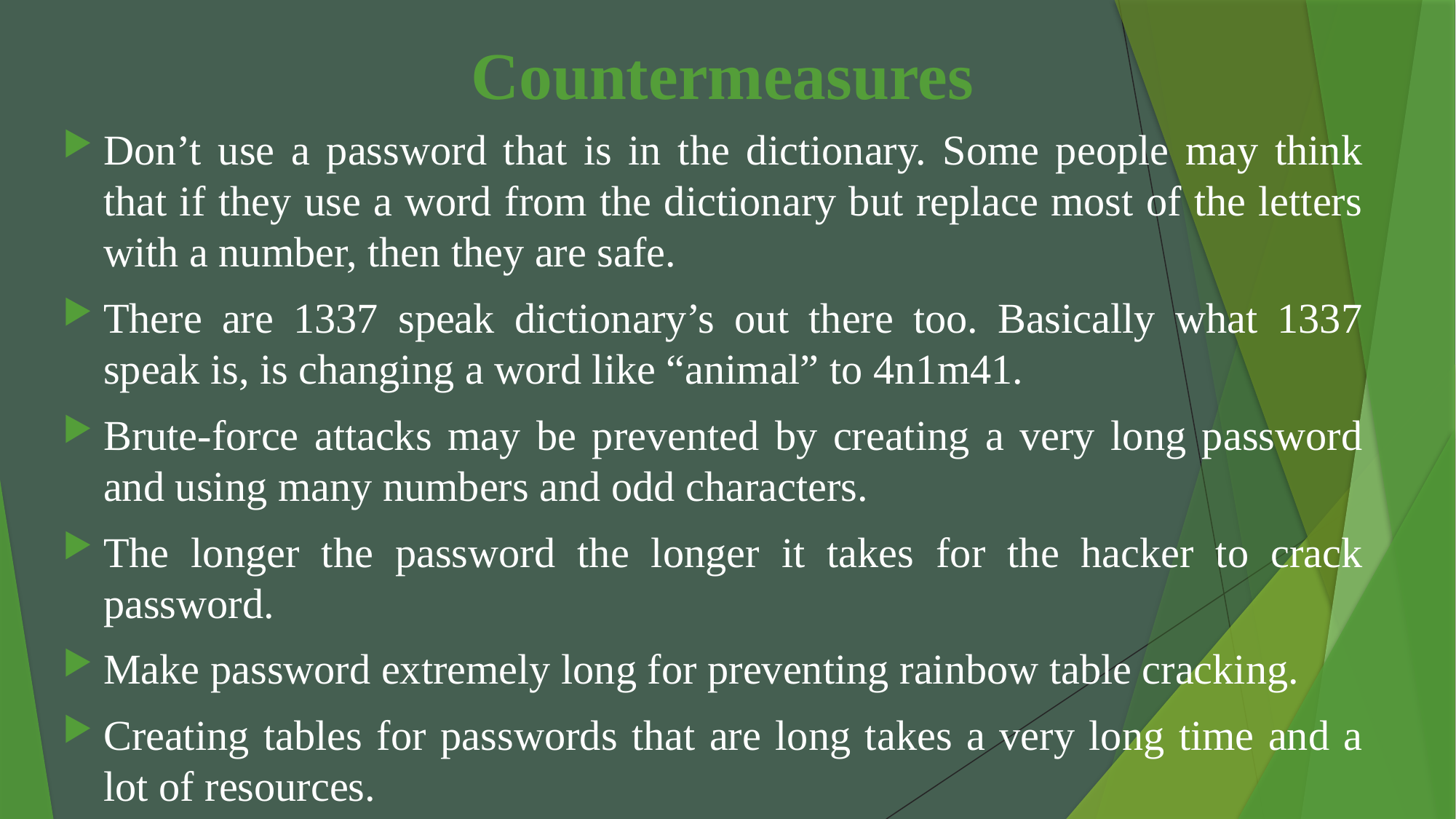

# Countermeasures
Don’t use a password that is in the dictionary. Some people may think that if they use a word from the dictionary but replace most of the letters with a number, then they are safe.
There are 1337 speak dictionary’s out there too. Basically what 1337 speak is, is changing a word like “animal” to 4n1m41.
Brute-force attacks may be prevented by creating a very long password and using many numbers and odd characters.
The longer the password the longer it takes for the hacker to crack password.
Make password extremely long for preventing rainbow table cracking.
Creating tables for passwords that are long takes a very long time and a lot of resources.